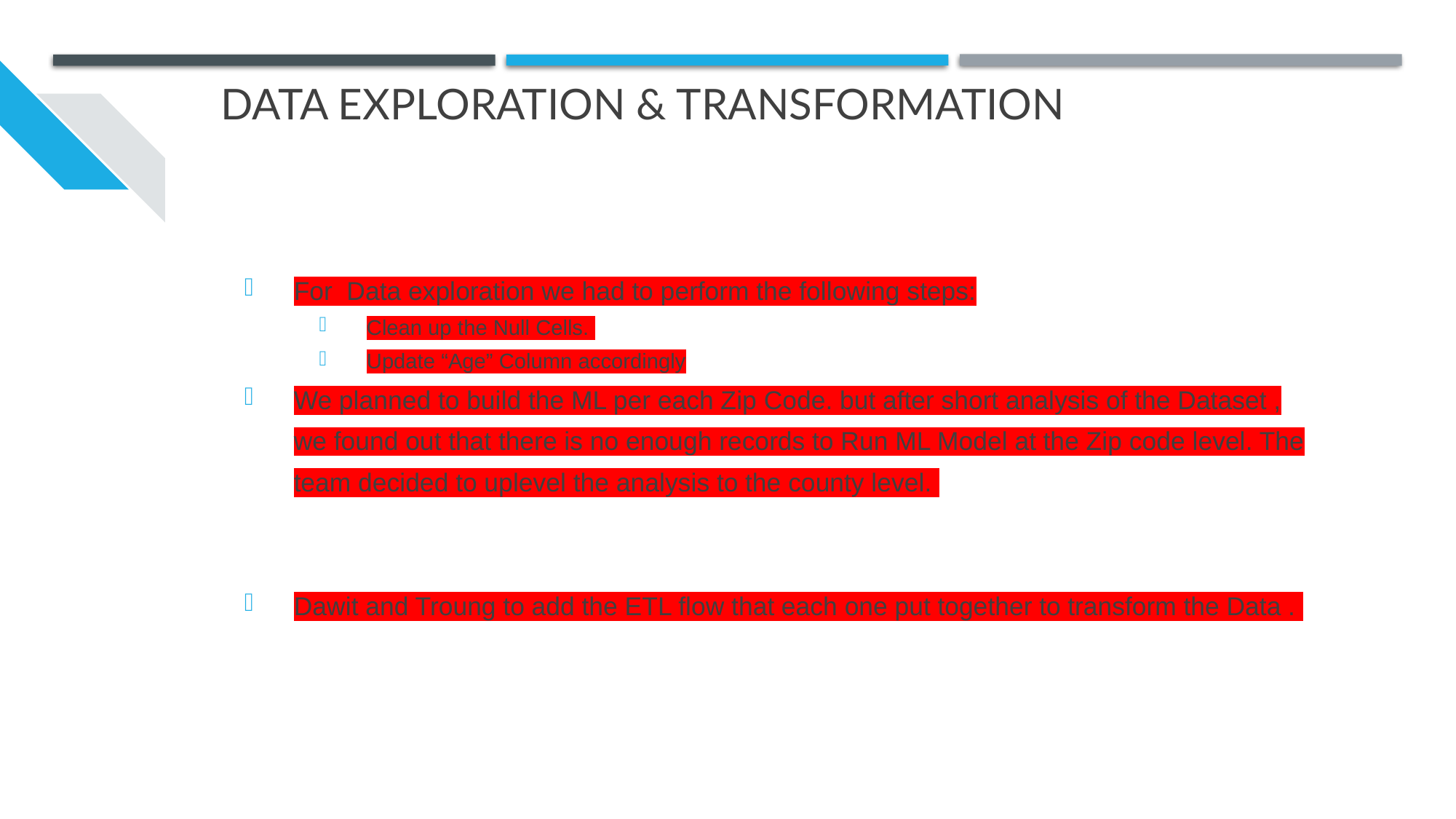

# Data exploration & transformation
For  Data exploration we had to perform the following steps:
Clean up the Null Cells.
Update “Age” Column accordingly
We planned to build the ML per each Zip Code. but after short analysis of the Dataset , we found out that there is no enough records to Run ML Model at the Zip code level. The team decided to uplevel the analysis to the county level.

Dawit and Troung to add the ETL flow that each one put together to transform the Data .